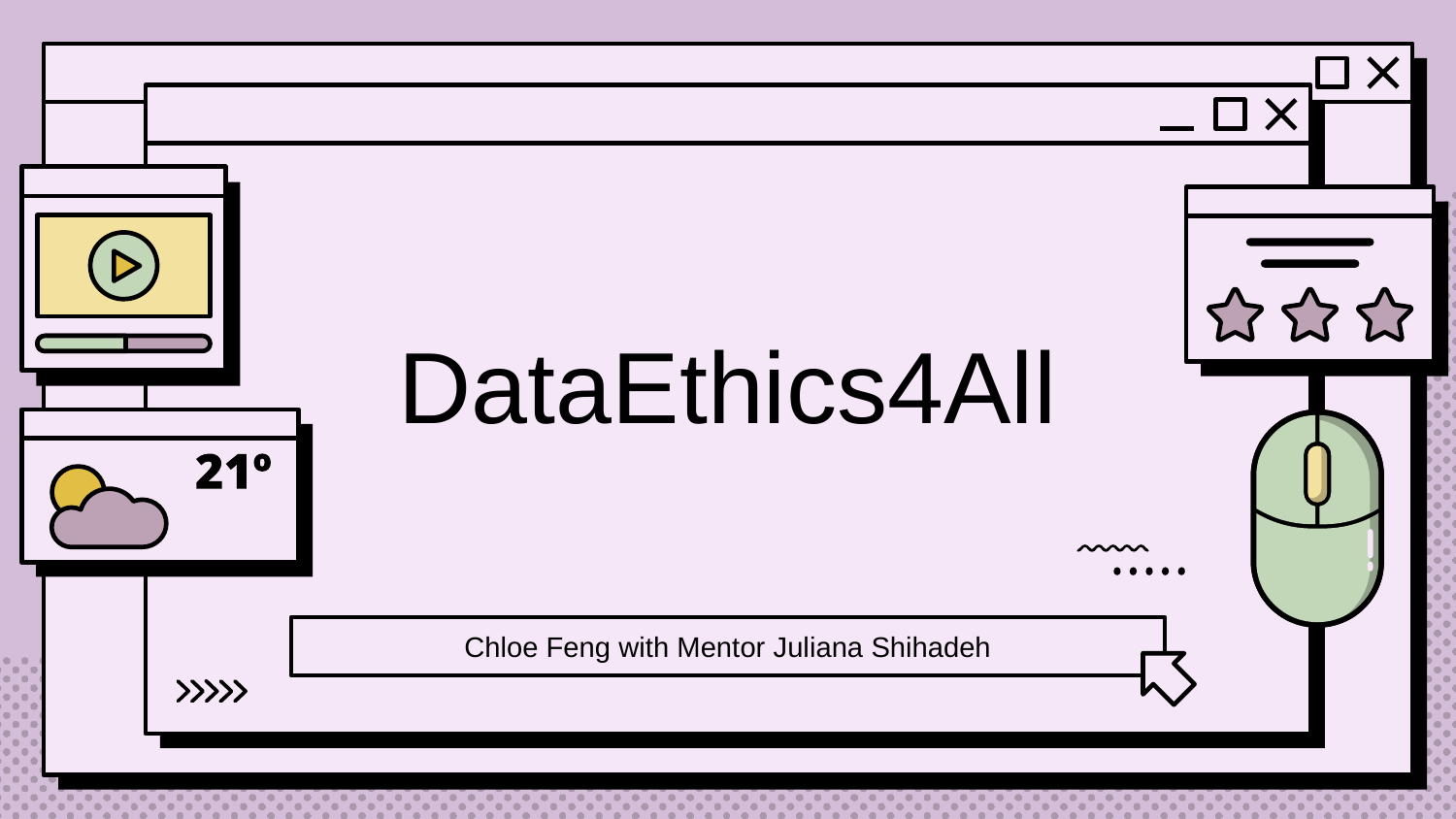

# DataEthics4All

Chloe Feng with Mentor Juliana Shihadeh